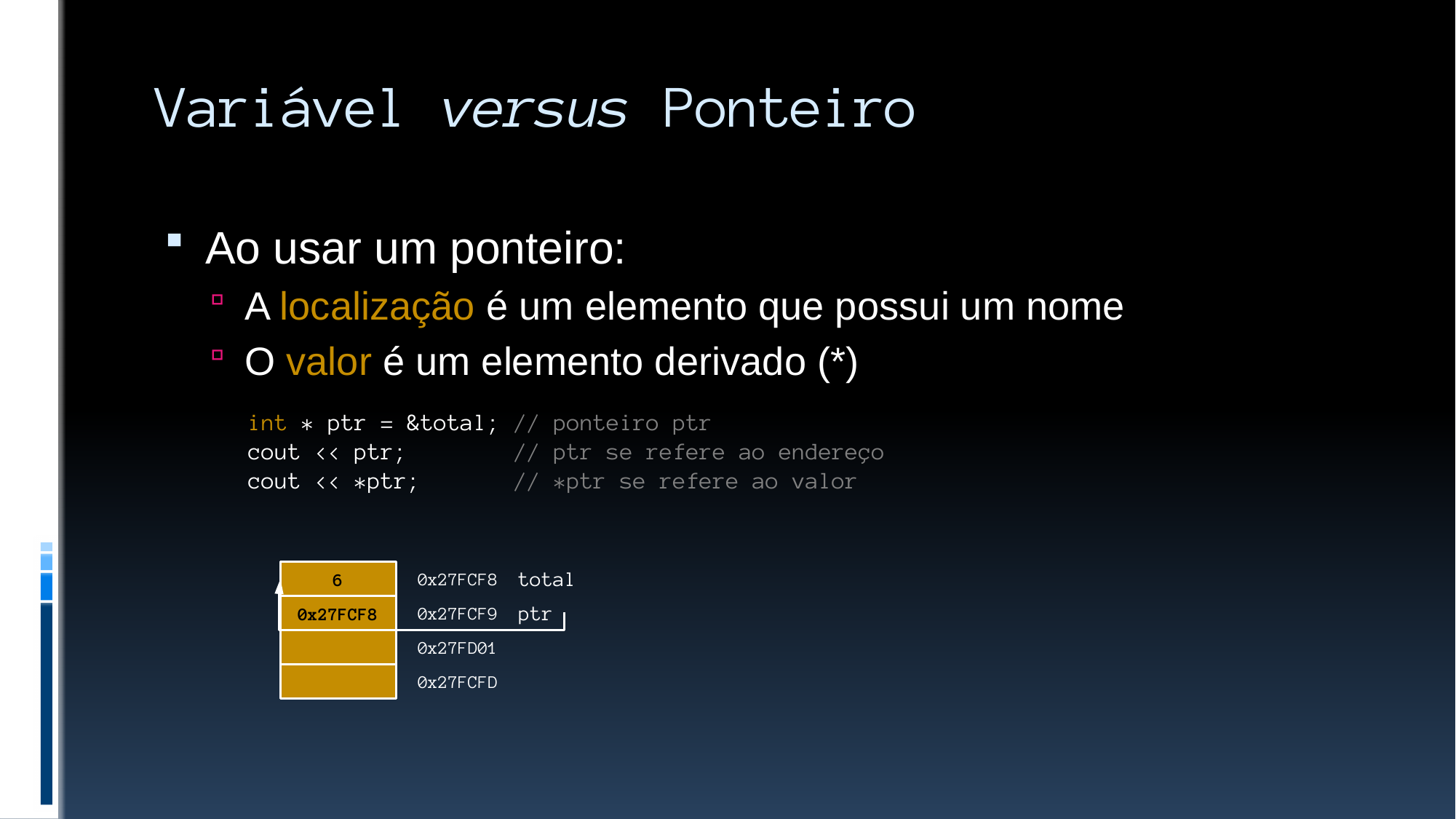

# Variável versus Ponteiro
Ao usar um ponteiro:
A localização é um elemento que possui um nome
O valor é um elemento derivado (*)
int * ptr = &total; // ponteiro ptr
cout << ptr;        // ptr se refere ao endereço
cout << *ptr;       // *ptr se refere ao valor
total
6
0x27FCF8
0x27FCF8
0x27FCF9

0x27FD01

0x27FCFD
ptr